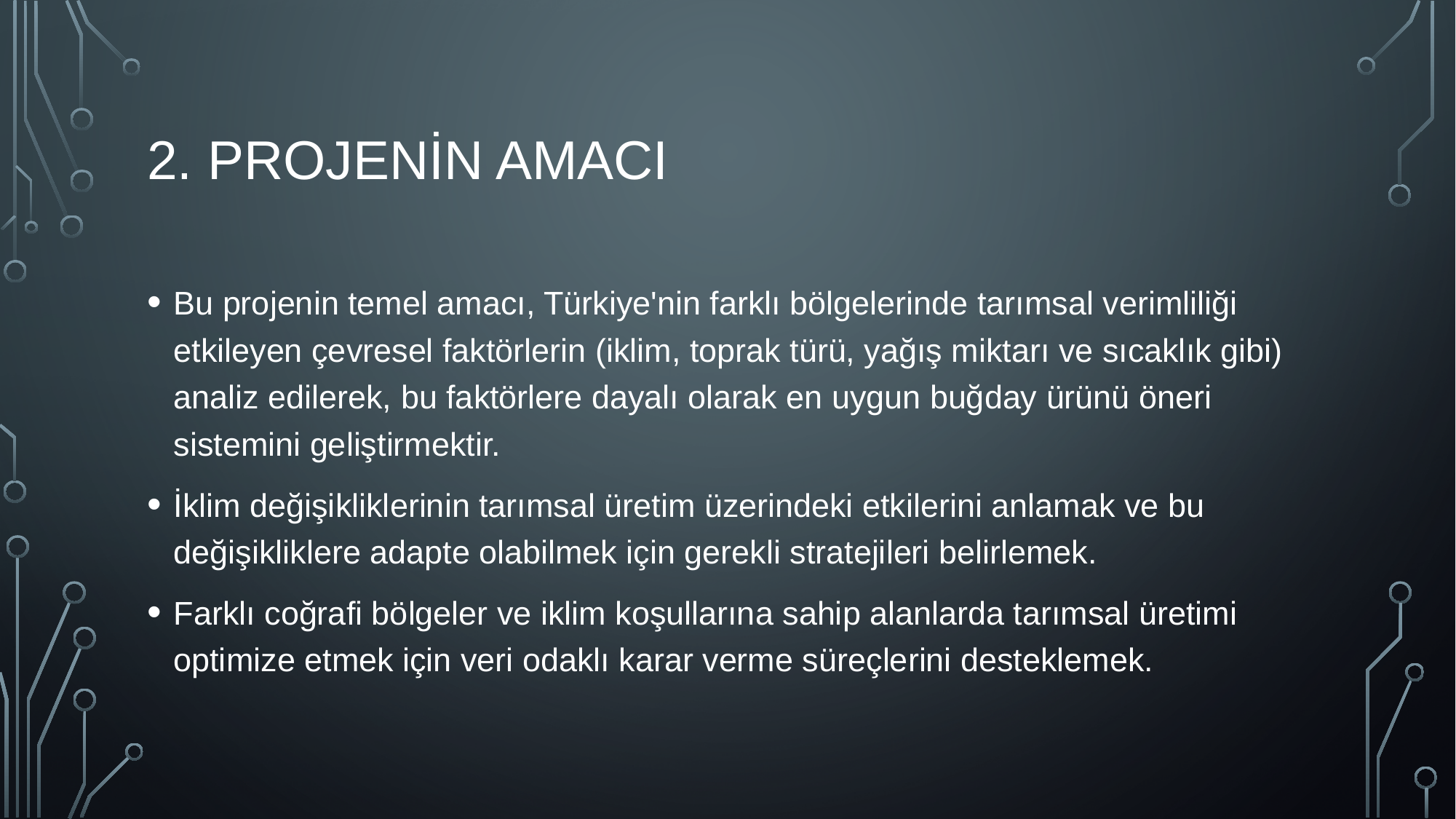

# 2. Projenin Amacı
Bu projenin temel amacı, Türkiye'nin farklı bölgelerinde tarımsal verimliliği etkileyen çevresel faktörlerin (iklim, toprak türü, yağış miktarı ve sıcaklık gibi) analiz edilerek, bu faktörlere dayalı olarak en uygun buğday ürünü öneri sistemini geliştirmektir.
İklim değişikliklerinin tarımsal üretim üzerindeki etkilerini anlamak ve bu değişikliklere adapte olabilmek için gerekli stratejileri belirlemek.
Farklı coğrafi bölgeler ve iklim koşullarına sahip alanlarda tarımsal üretimi optimize etmek için veri odaklı karar verme süreçlerini desteklemek.